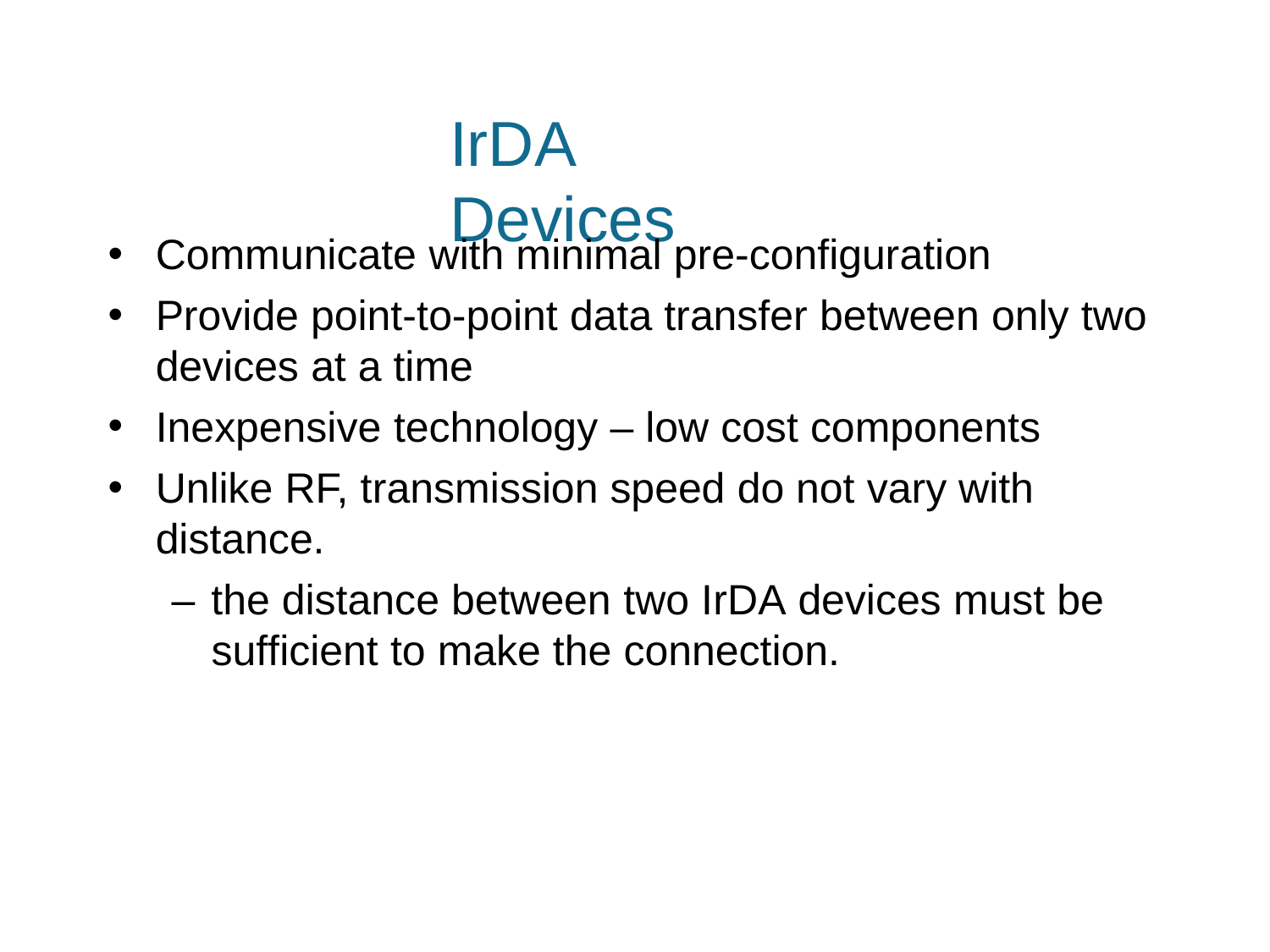

IrDA	Devices
Communicate with minimal pre-configuration

Provide point-to-point data transfer between only two
devices at a time

Inexpensive technology – low cost components

Unlike RF, transmission speed do not vary with
distance.

– the distance between two IrDA devices must be sufficient to make the connection.